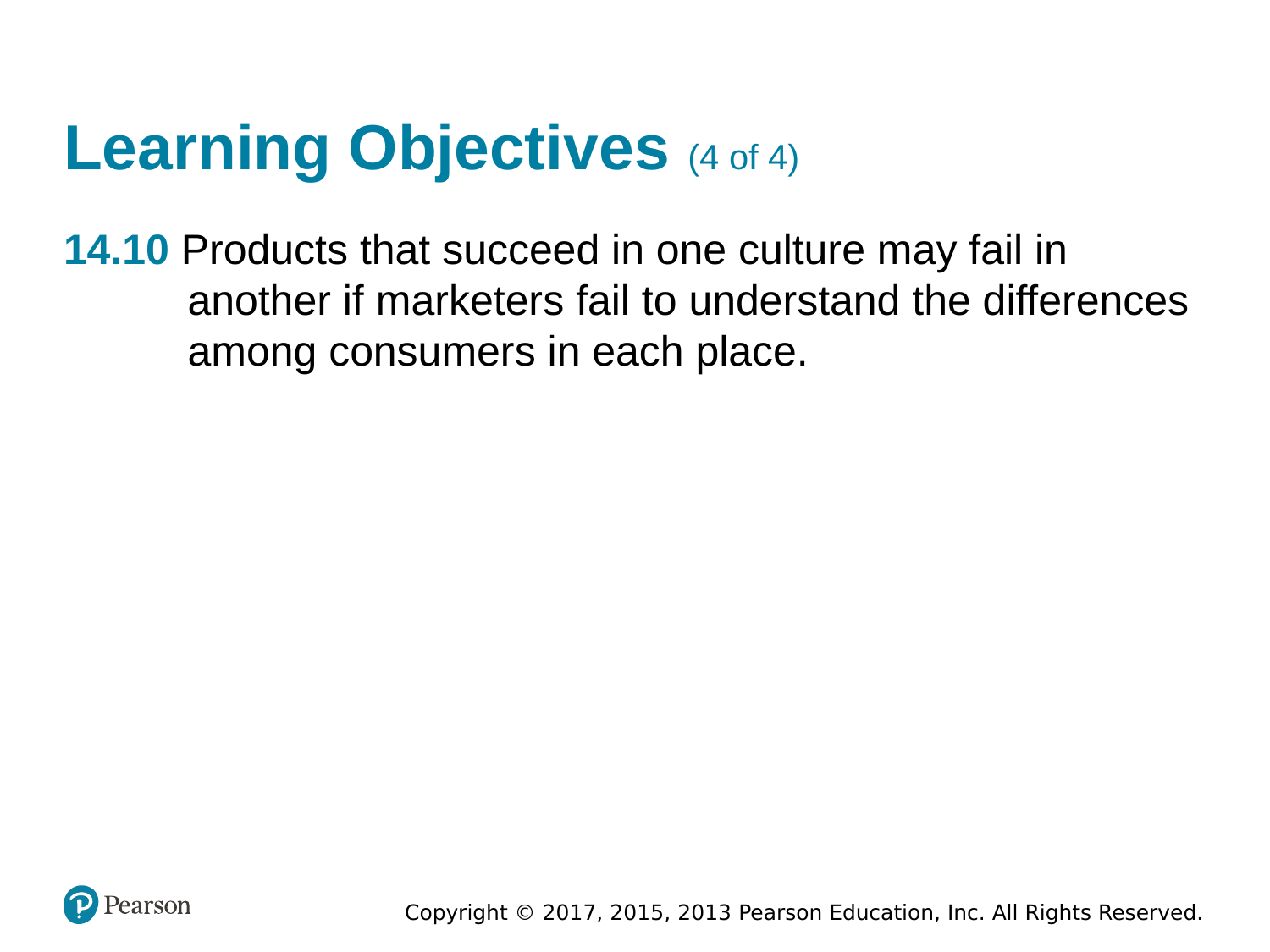

# Learning Objectives (4 of 4)
14.10 Products that succeed in one culture may fail in another if marketers fail to understand the differences among consumers in each place.